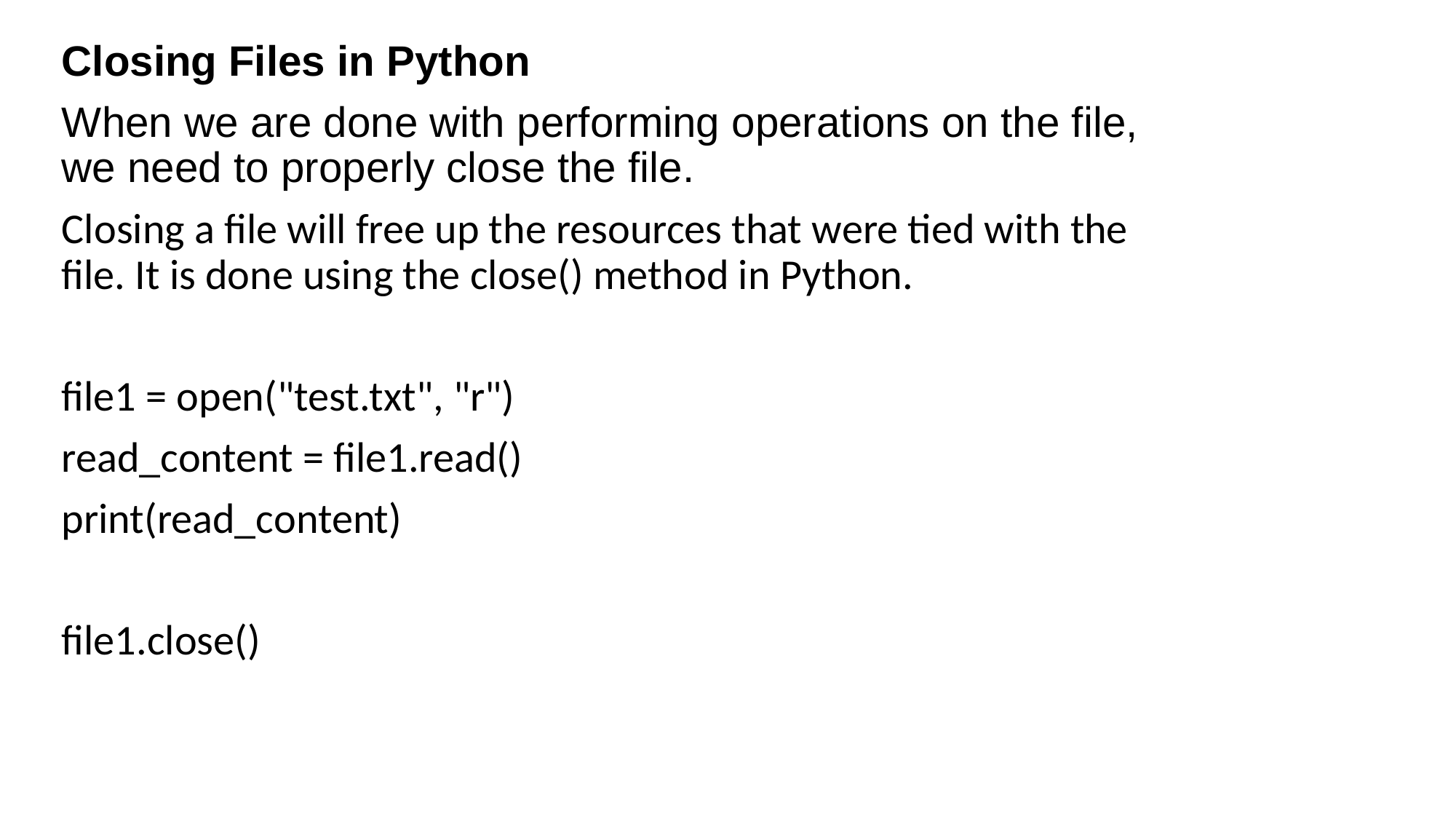

Closing Files in Python
When we are done with performing operations on the file, we need to properly close the file.
Closing a file will free up the resources that were tied with the file. It is done using the close() method in Python.

file1 = open("test.txt", "r")
read_content = file1.read()
print(read_content)

file1.close()